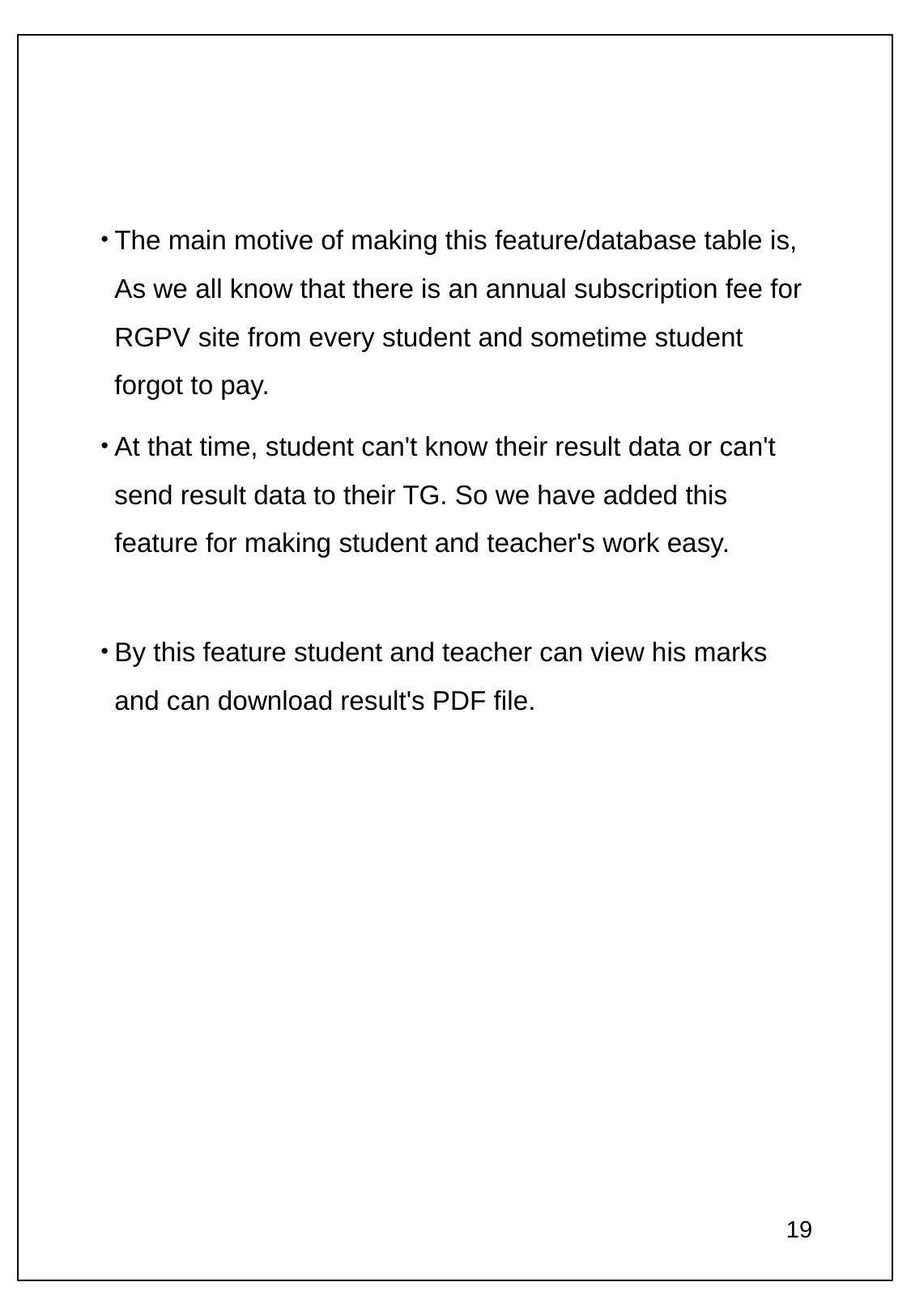

The main motive of making this feature/database table is, As we all know that there is an annual subscription fee for RGPV site from every student and sometime student forgot to pay.
At that time, student can't know their result data or can't send result data to their TG. So we have added this feature for making student and teacher's work easy.
By this feature student and teacher can view his marks and can download result's PDF file.
19